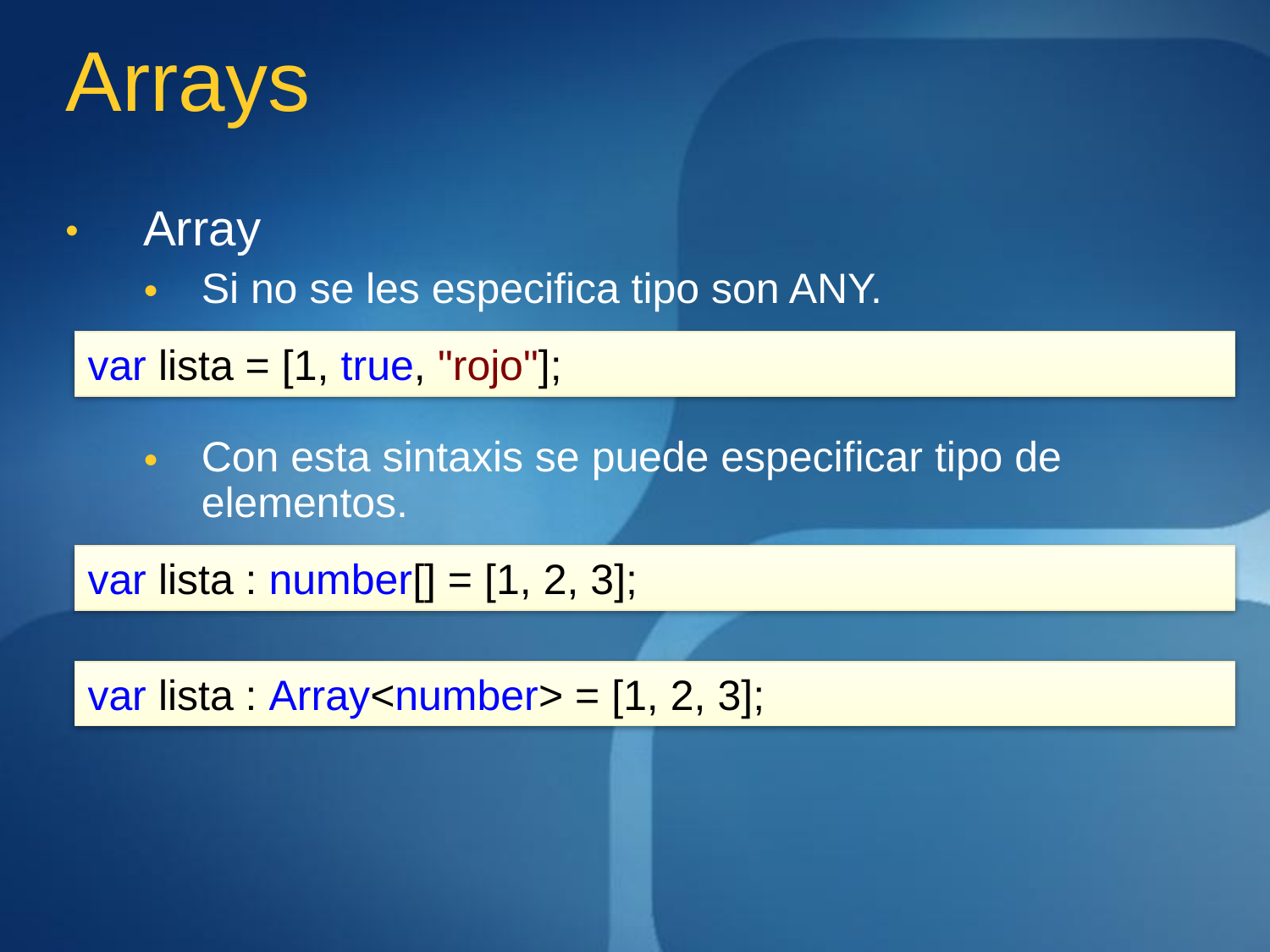

# Arrays
Array
Si no se les especifica tipo son ANY.

Con esta sintaxis se puede especificar tipo de elementos.

var lista = [1, true, "rojo"];
var lista : number[] = [1, 2, 3];
var lista : Array<number> = [1, 2, 3];